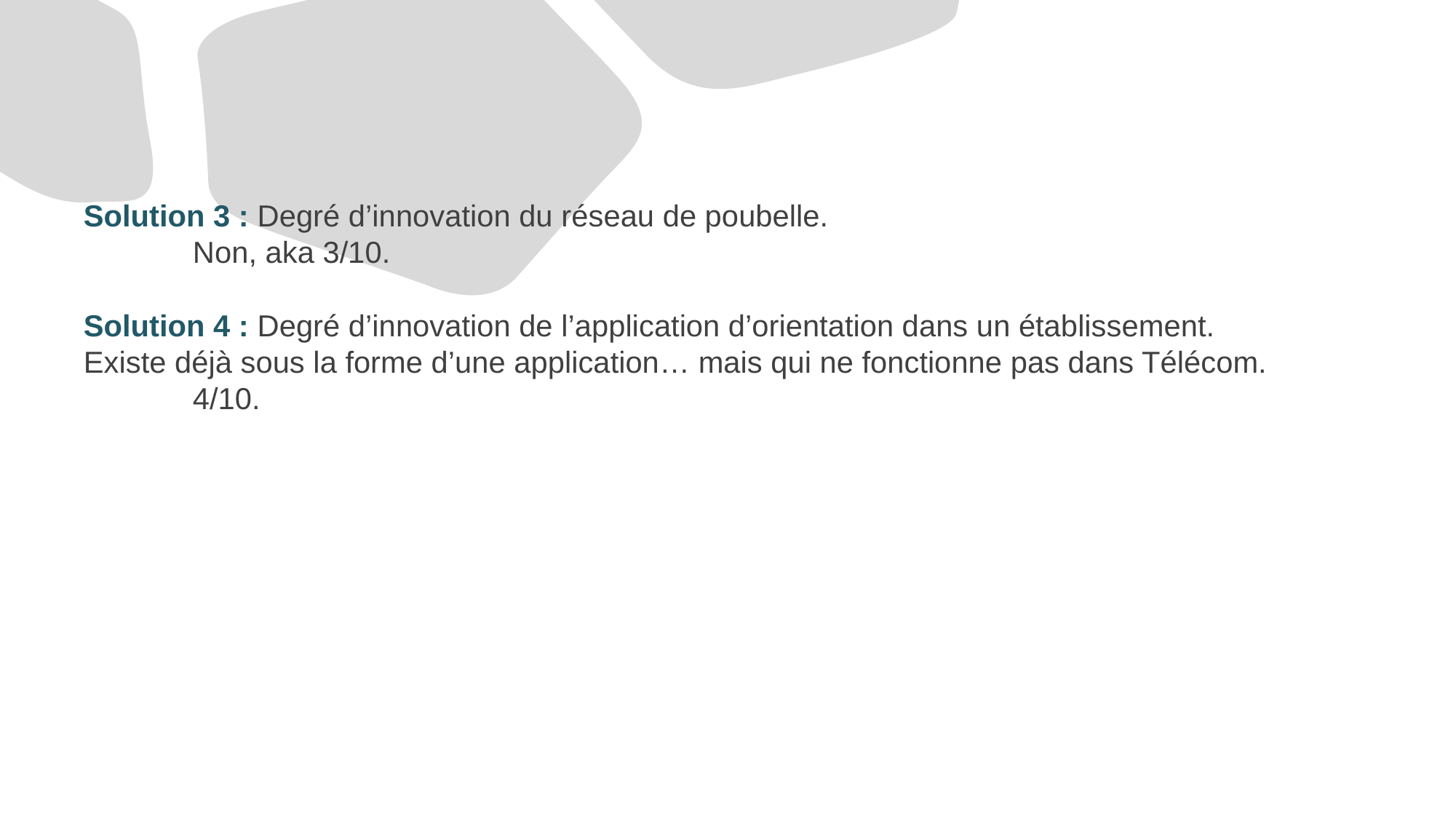

#
Solution 3 : Degré d’innovation du réseau de poubelle.
	Non, aka 3/10.

Solution 4 : Degré d’innovation de l’application d’orientation dans un établissement.
Existe déjà sous la forme d’une application… mais qui ne fonctionne pas dans Télécom.
	4/10.